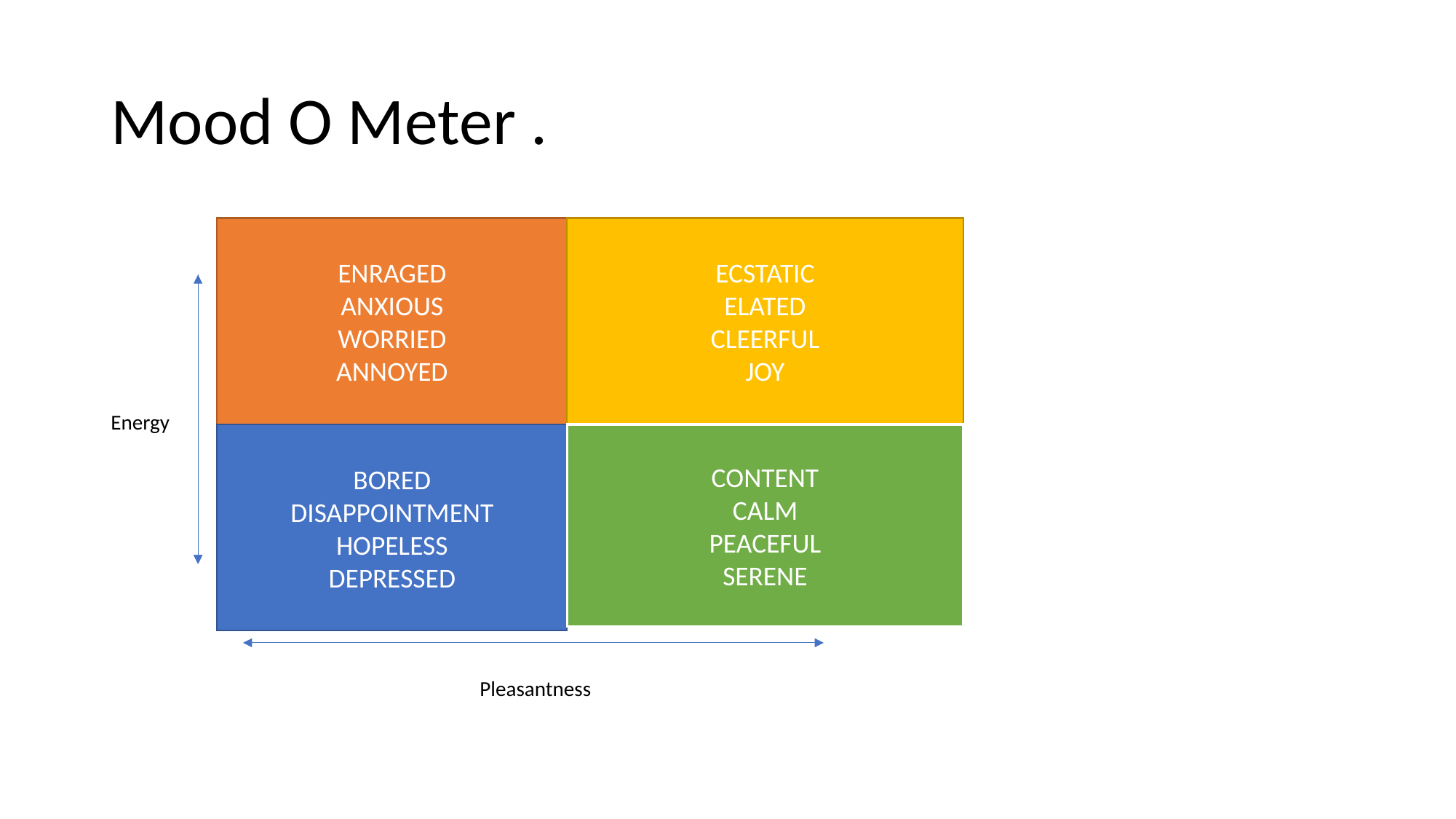

# Mood O Meter .
ECSTATIC
ELATED
CLEERFUL
JOY

Energy

                                                                              Pleasantness
ENRAGED
ANXIOUS
WORRIED
ANNOYED
BORED
DISAPPOINTMENT
HOPELESS
DEPRESSED
CONTENT
CALM
PEACEFUL
SERENE